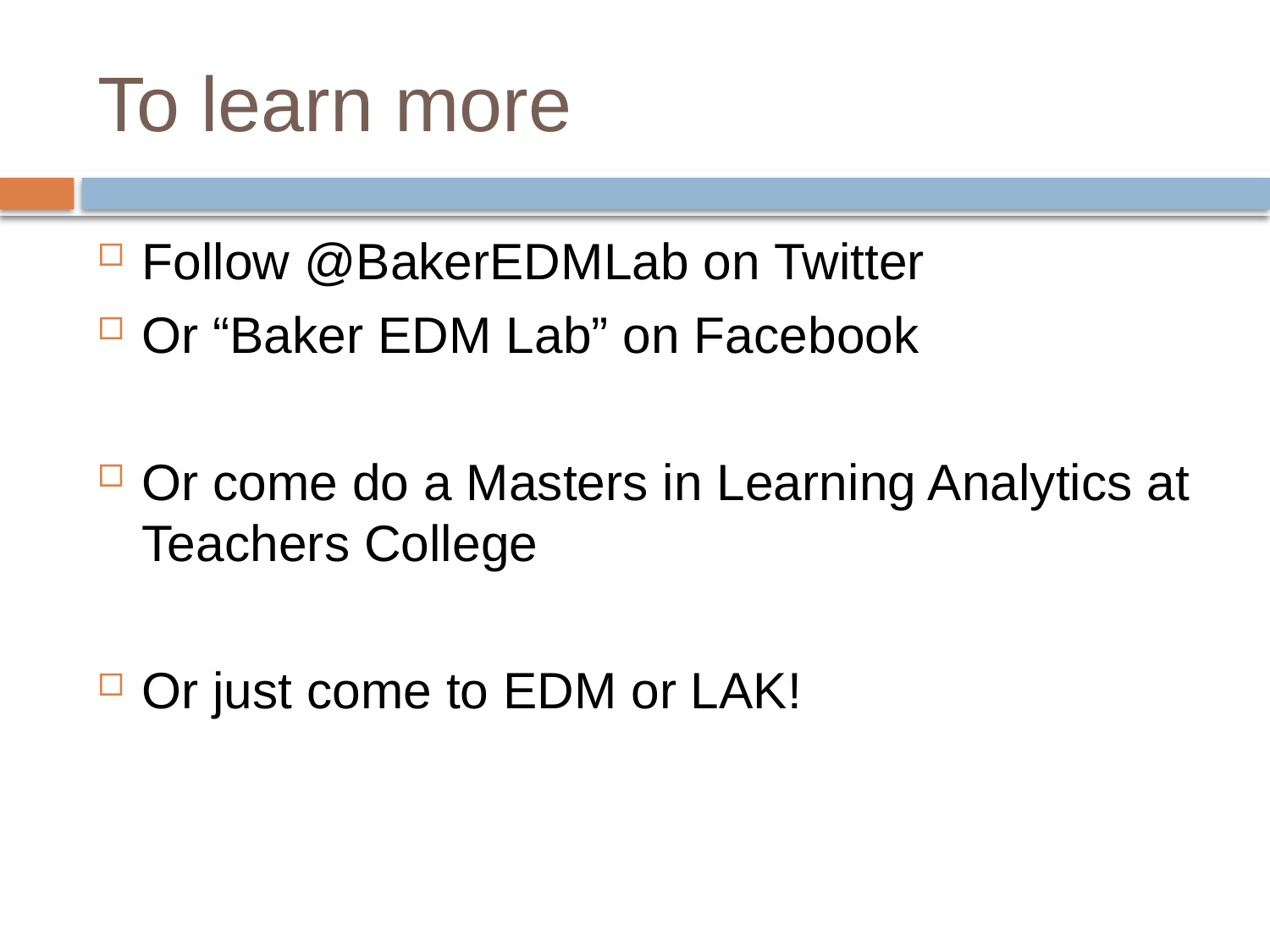

# To learn more
Follow @BakerEDMLab on Twitter
Or “Baker EDM Lab” on Facebook

Or come do a Masters in Learning Analytics at Teachers College

Or just come to EDM or LAK!